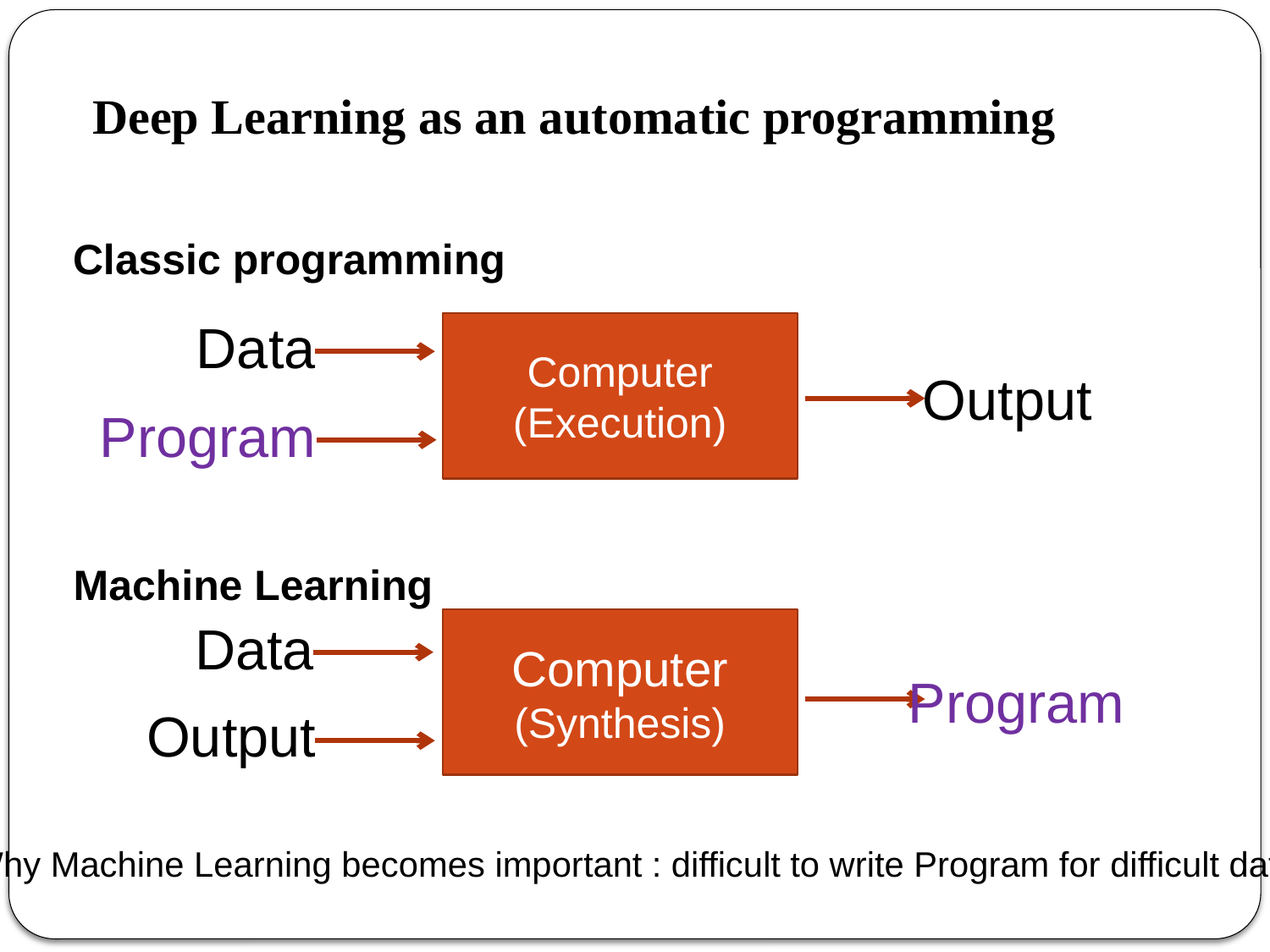

# Deep Learning as an automatic programming
Classic programming
Data
Computer
(Execution)
Output
Program
Machine Learning
Data
Computer
(Synthesis)
Program
Output
Why Machine Learning becomes important : difficult to write Program for difficult data